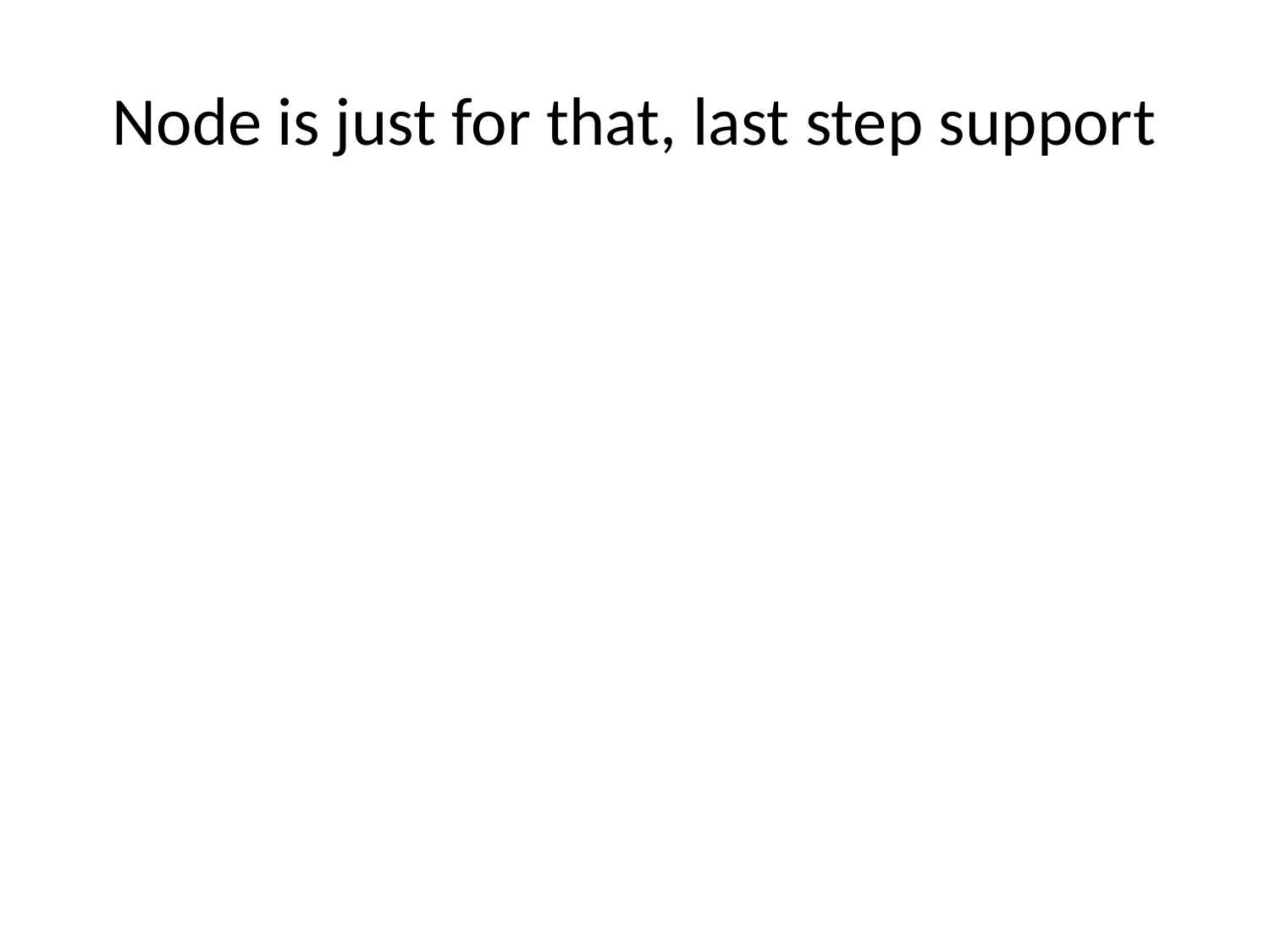

# Node is just for that, last step support